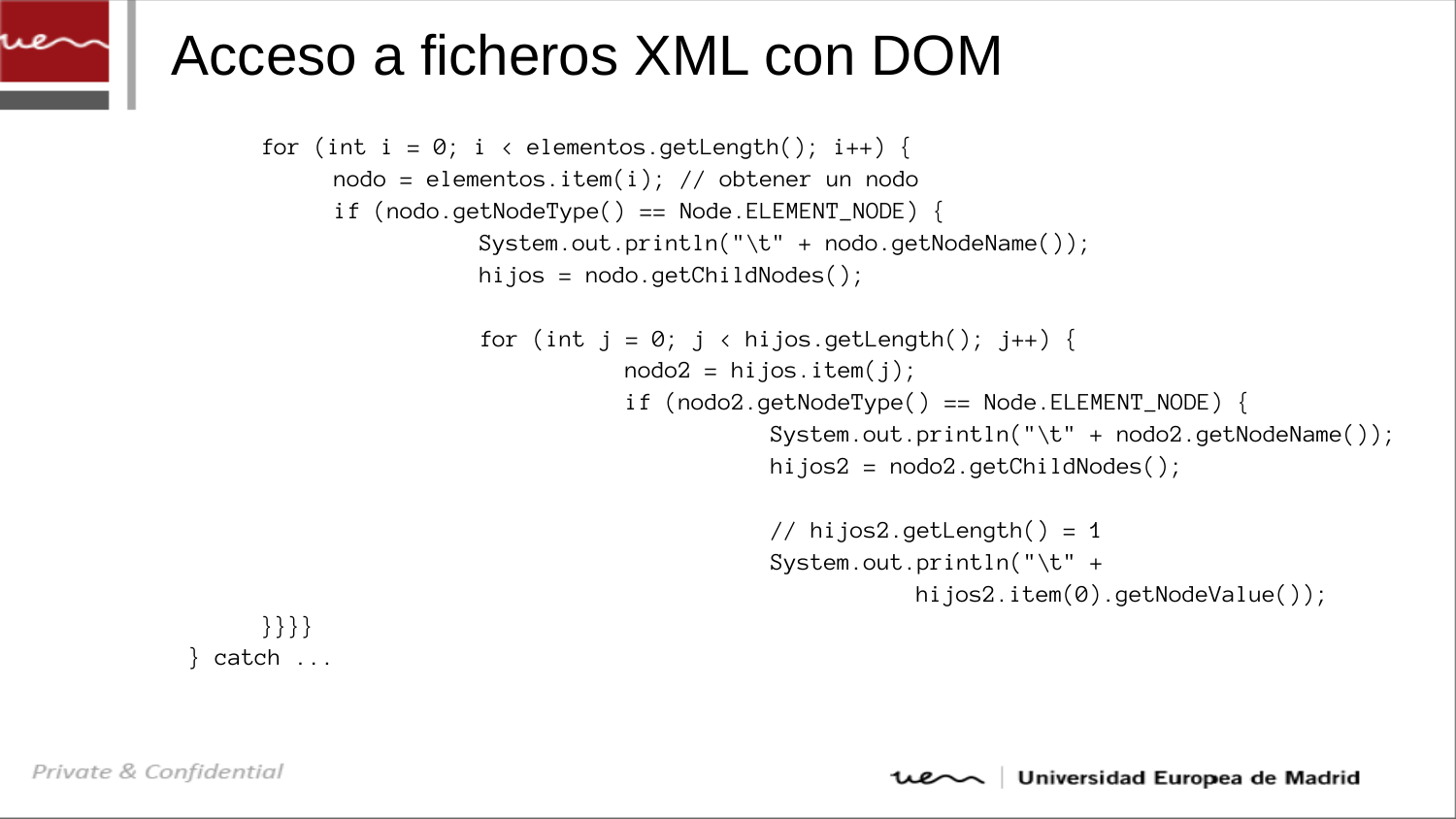

# Acceso a ficheros XML con DOM
for (int i = 0; i < elementos.getLength(); i++) {
	nodo = elementos.item(i); // obtener un nodo
	if (nodo.getNodeType() == Node.ELEMENT_NODE) {
		System.out.println("\t" + nodo.getNodeName());
		hijos = nodo.getChildNodes();

		for (int j = 0; j < hijos.getLength(); j++) {
			nodo2 = hijos.item(j);
			if (nodo2.getNodeType() == Node.ELEMENT_NODE) {
				System.out.println("\t" + nodo2.getNodeName());
				hijos2 = nodo2.getChildNodes();

				// hijos2.getLength() = 1
				System.out.println("\t" + 							hijos2.item(0).getNodeValue());
}}}}
} catch ...